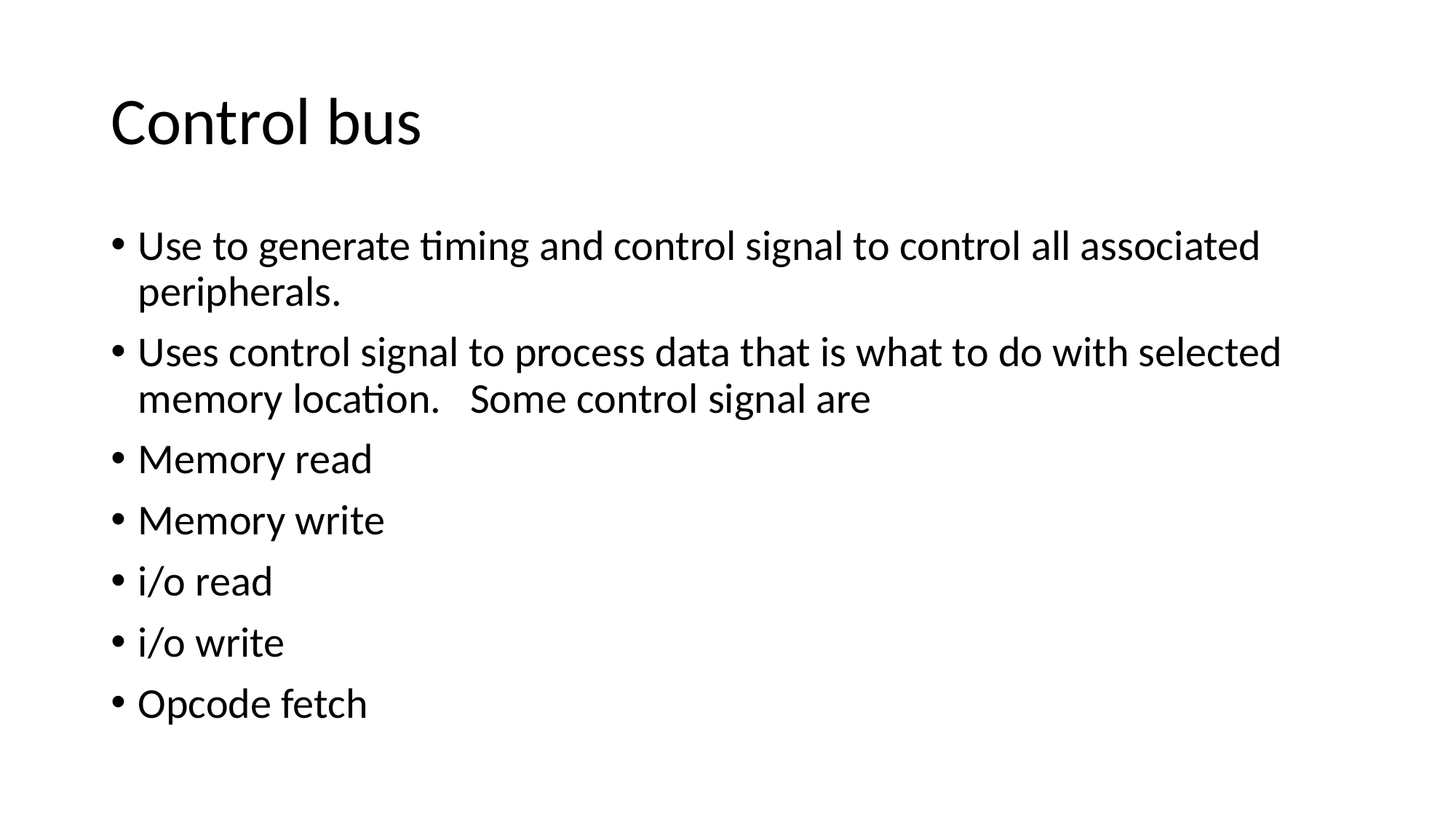

# Control bus
Use to generate timing and control signal to control all associated peripherals.
Uses control signal to process data that is what to do with selected memory location.   Some control signal are
Memory read
Memory write
i/o read
i/o write
Opcode fetch